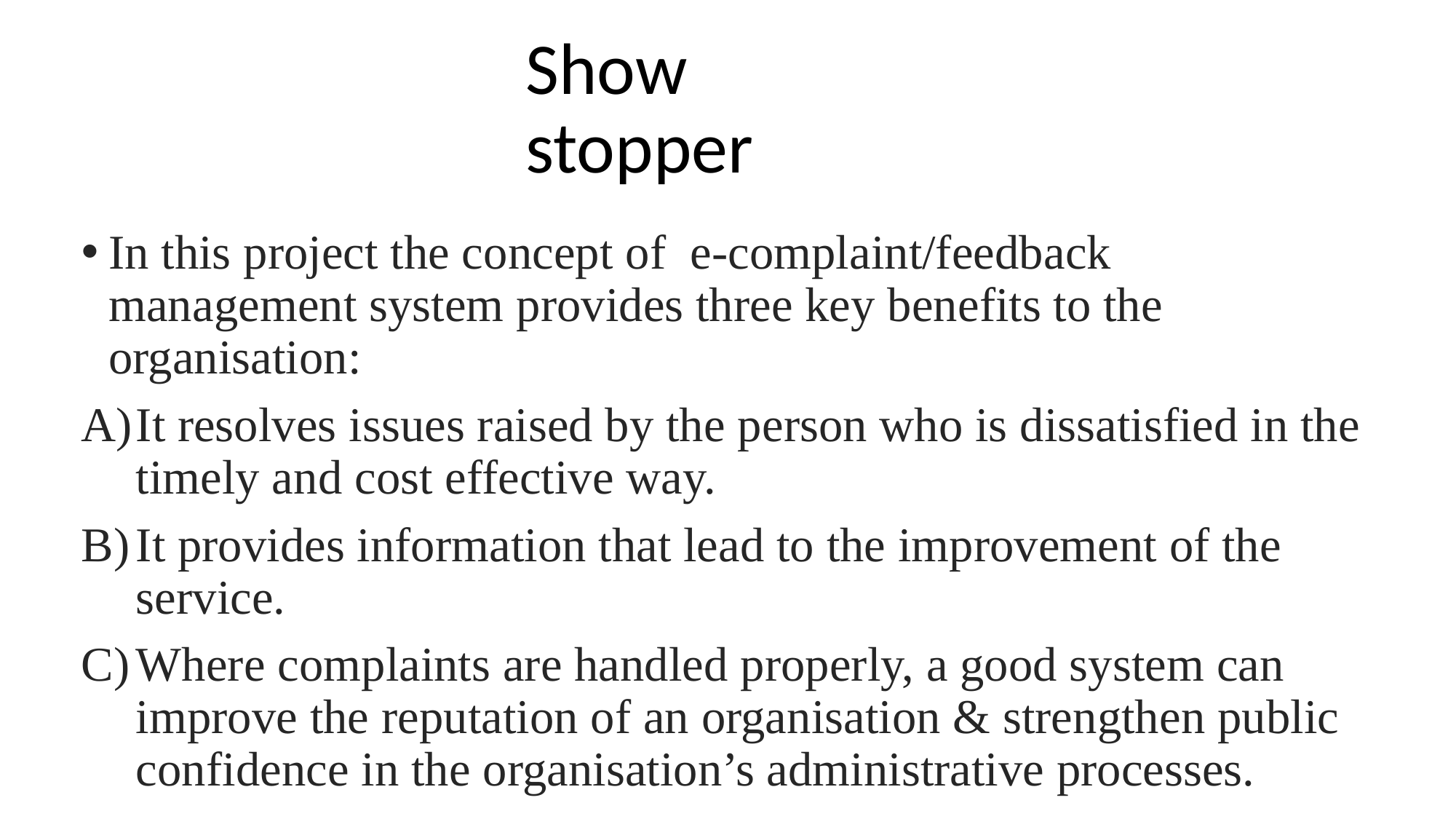

# Show stopper
In this project the concept of  e-complaint/feedback management system provides three key benefits to the organisation:
It resolves issues raised by the person who is dissatisfied in the timely and cost effective way.
It provides information that lead to the improvement of the service.
Where complaints are handled properly, a good system can improve the reputation of an organisation & strengthen public confidence in the organisation’s administrative processes.